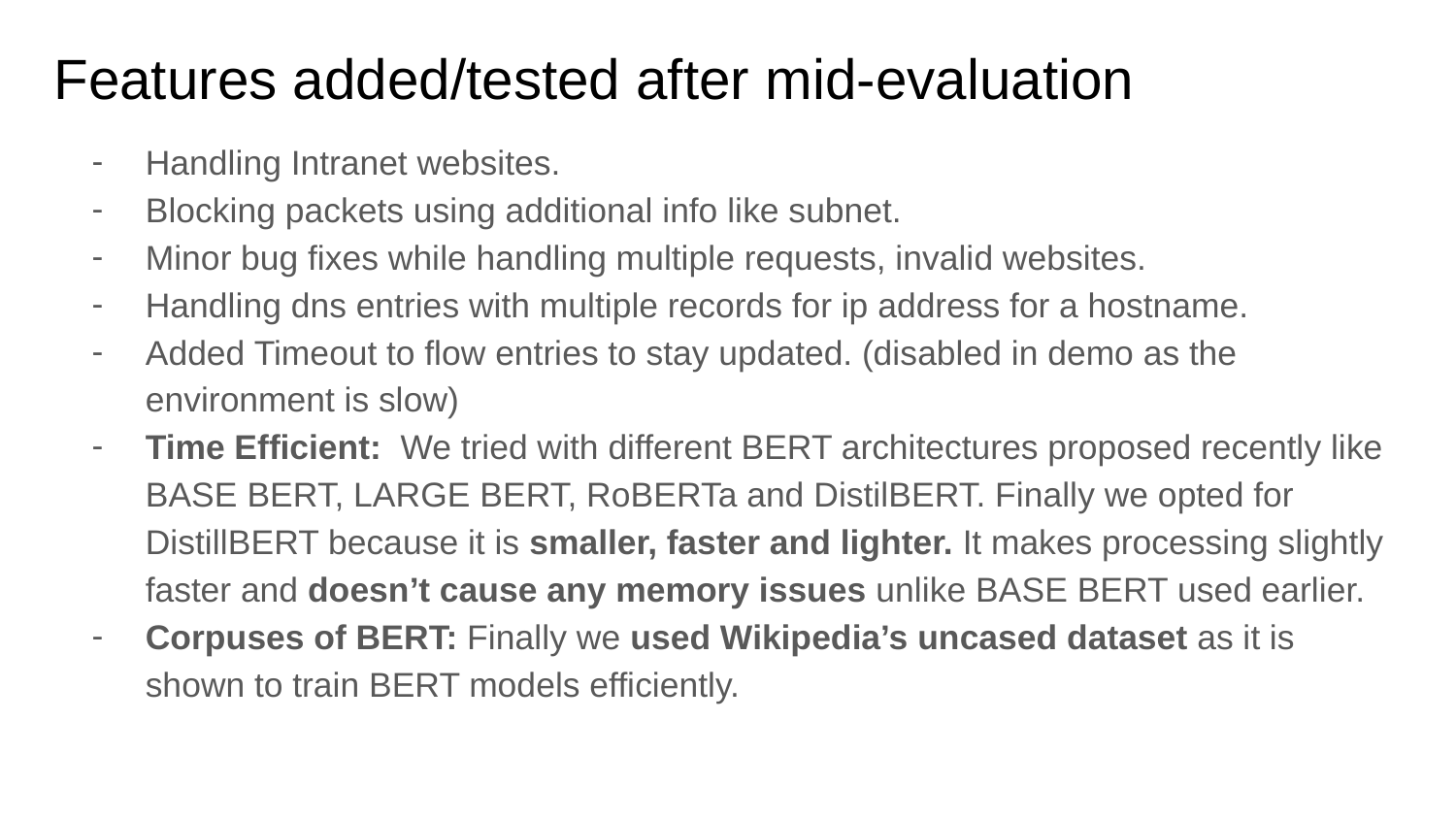

# Features added/tested after mid-evaluation
Handling Intranet websites.
Blocking packets using additional info like subnet.
Minor bug fixes while handling multiple requests, invalid websites.
Handling dns entries with multiple records for ip address for a hostname.
Added Timeout to flow entries to stay updated. (disabled in demo as the environment is slow)
Time Efficient:  We tried with different BERT architectures proposed recently like BASE BERT, LARGE BERT, RoBERTa and DistilBERT. Finally we opted for DistillBERT because it is smaller, faster and lighter. It makes processing slightly faster and doesn’t cause any memory issues unlike BASE BERT used earlier.
Corpuses of BERT: Finally we used Wikipedia’s uncased dataset as it is shown to train BERT models efficiently.